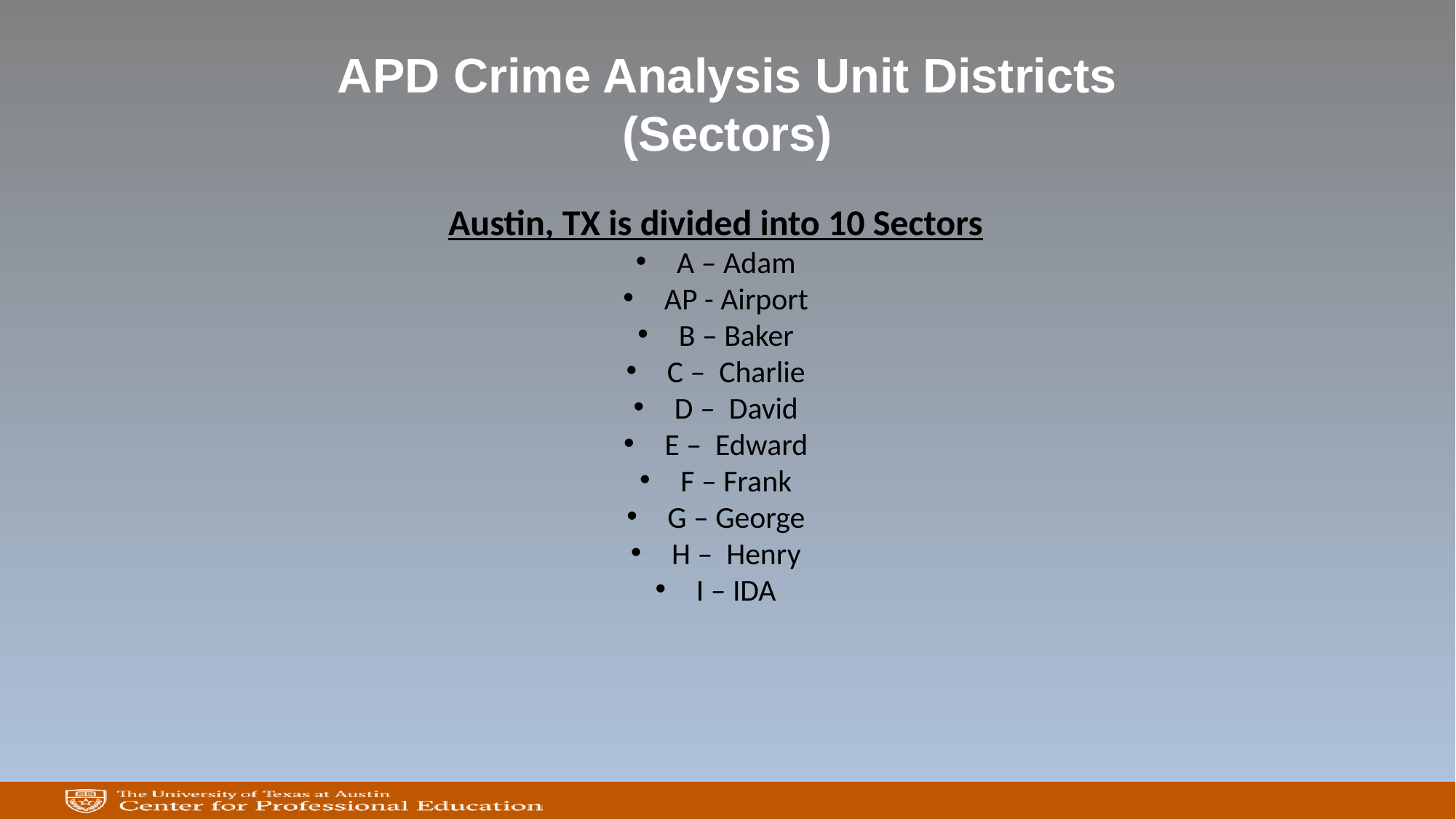

# APD Crime Analysis Unit Districts (Sectors)
Austin, TX is divided into 10 Sectors
A – Adam
AP - Airport
B – Baker
C –  Charlie
D –  David
E –  Edward
F – Frank
G – George
H –  Henry
I – IDA